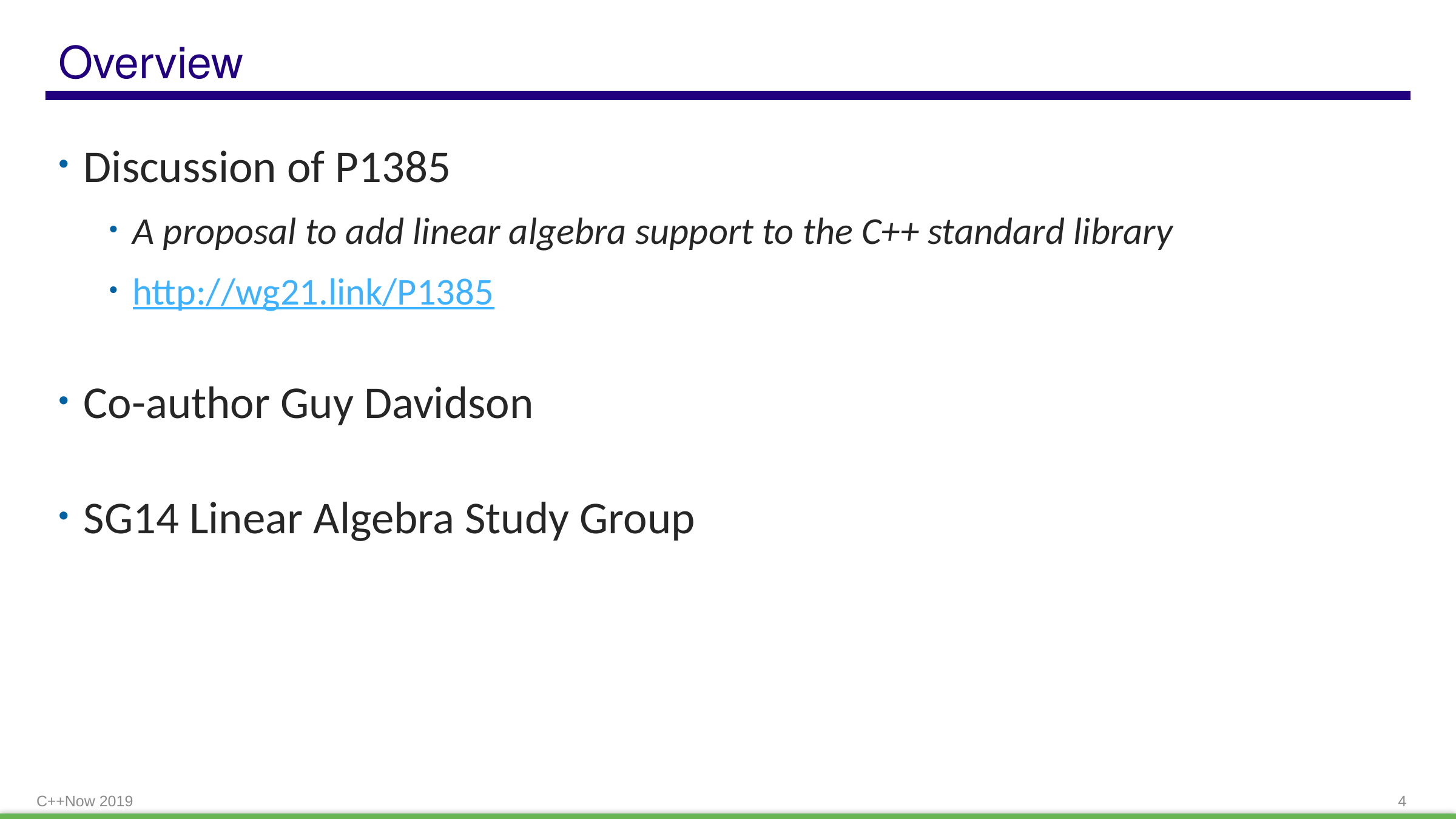

# Overview
Discussion of P1385
A proposal to add linear algebra support to the C++ standard library
http://wg21.link/P1385
Co-author Guy Davidson
SG14 Linear Algebra Study Group

C++Now 2019
4